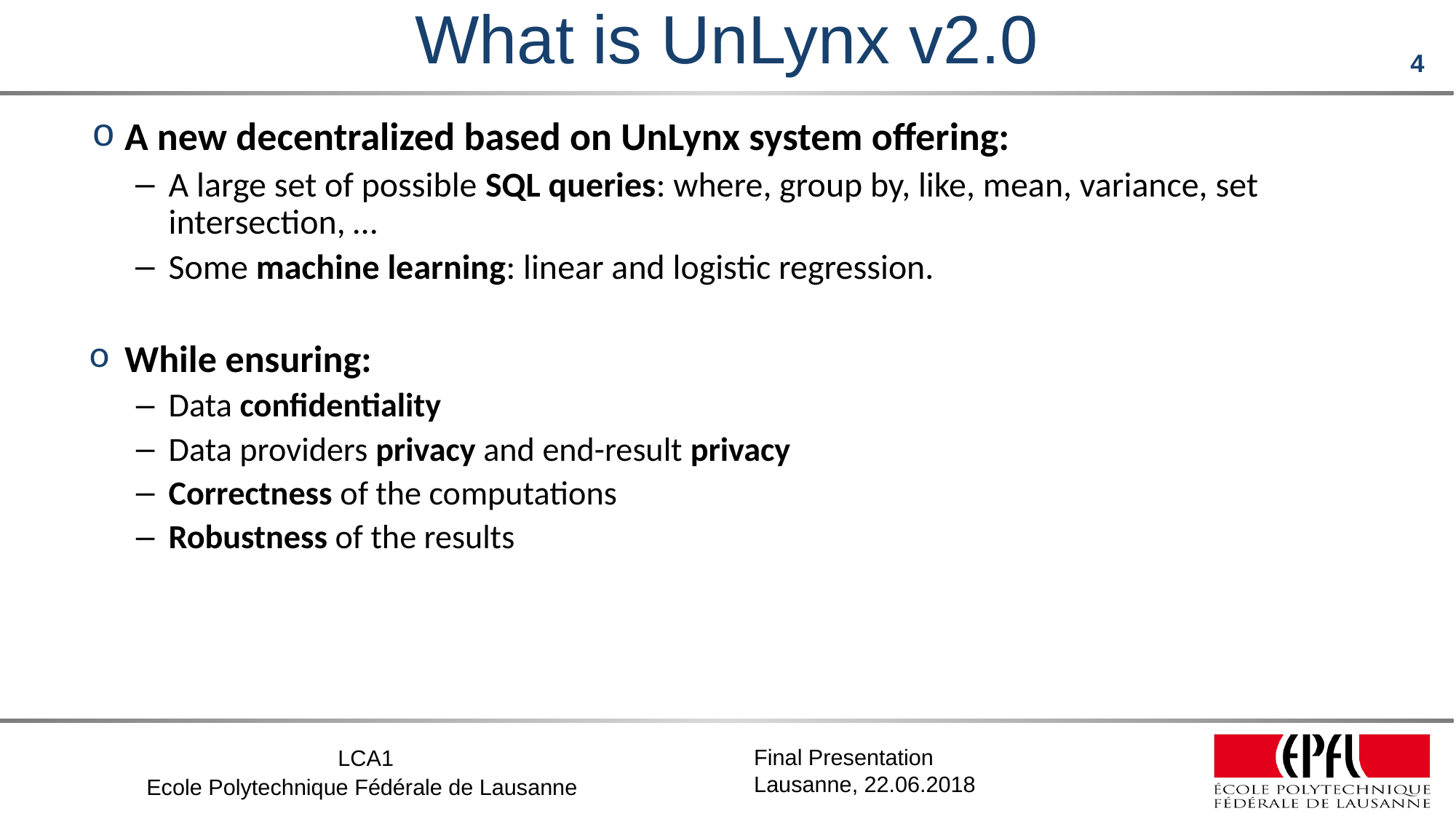

# What is UnLynx v2.0
A new decentralized based on UnLynx system offering:
A large set of possible SQL queries: where, group by, like, mean, variance, set intersection, …
Some machine learning: linear and logistic regression.

While ensuring:
Data confidentiality
Data providers privacy and end-result privacy
Correctness of the computations
Robustness of the results